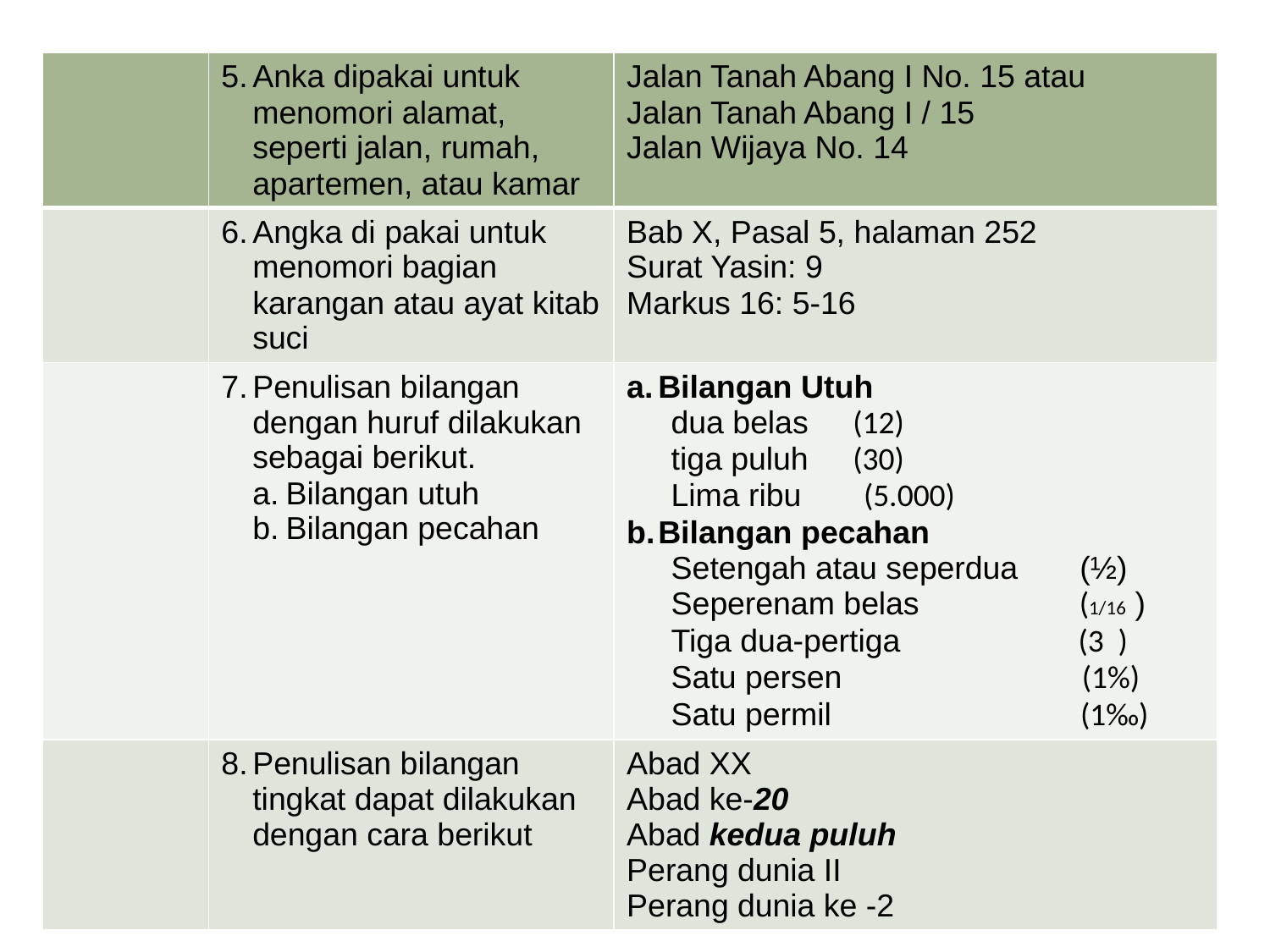

|  | Anka dipakai untuk menomori alamat, seperti jalan, rumah, apartemen, atau kamar | Jalan Tanah Abang I No. 15 atau Jalan Tanah Abang I / 15 Jalan Wijaya No. 14 |
| --- | --- | --- |
|  | Angka di pakai untuk menomori bagian karangan atau ayat kitab suci | Bab X, Pasal 5, halaman 252 Surat Yasin: 9 Markus 16: 5-16 |
|  | Penulisan bilangan dengan huruf dilakukan sebagai berikut. Bilangan utuh Bilangan pecahan | Bilangan Utuh dua belas (12) tiga puluh (30) Lima ribu (5.000) Bilangan pecahan Setengah atau seperdua (½) Seperenam belas (1/16 ) Tiga dua-pertiga (3 ) Satu persen (1%) Satu permil (1‰) |
|  | Penulisan bilangan tingkat dapat dilakukan dengan cara berikut | Abad XX Abad ke-20 Abad kedua puluh Perang dunia II Perang dunia ke -2 |